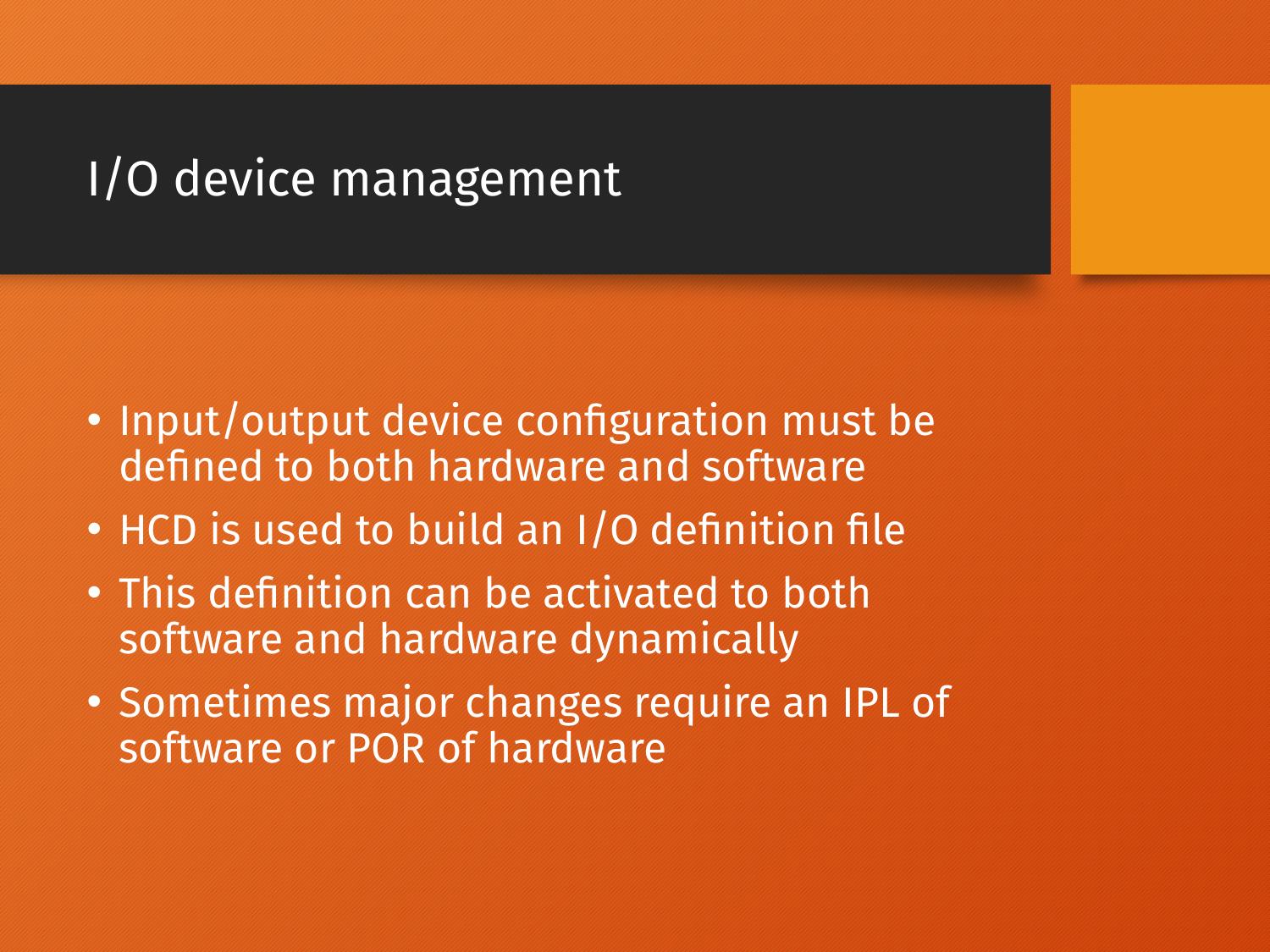

# I/O device management

Input/output device configuration must be defined to both hardware and software
HCD is used to build an I/O definition file
This definition can be activated to both software and hardware dynamically
Sometimes major changes require an IPL of software or POR of hardware